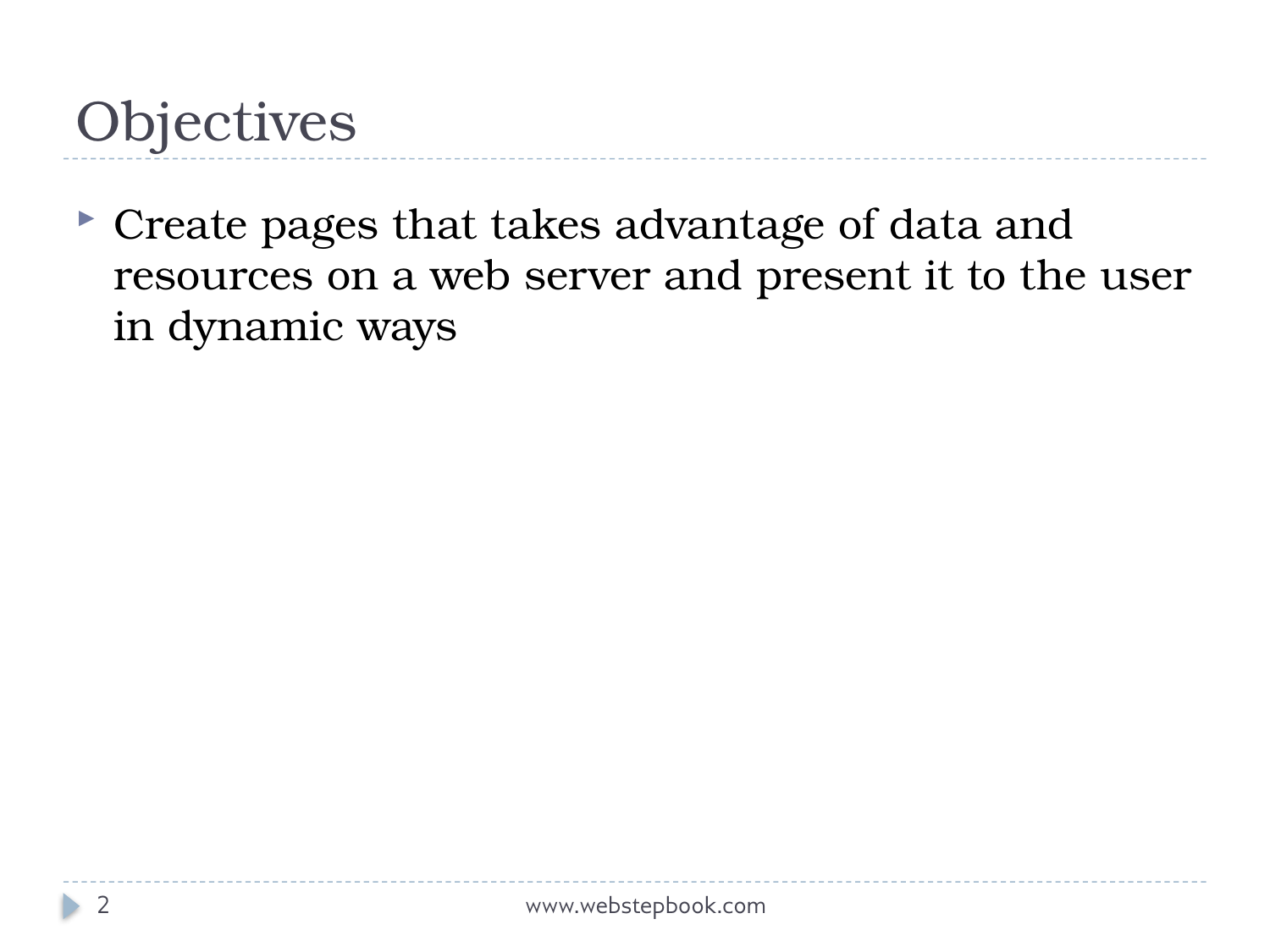

# Objectives
Create pages that takes advantage of data and resources on a web server and present it to the user in dynamic ways
2
www.webstepbook.com